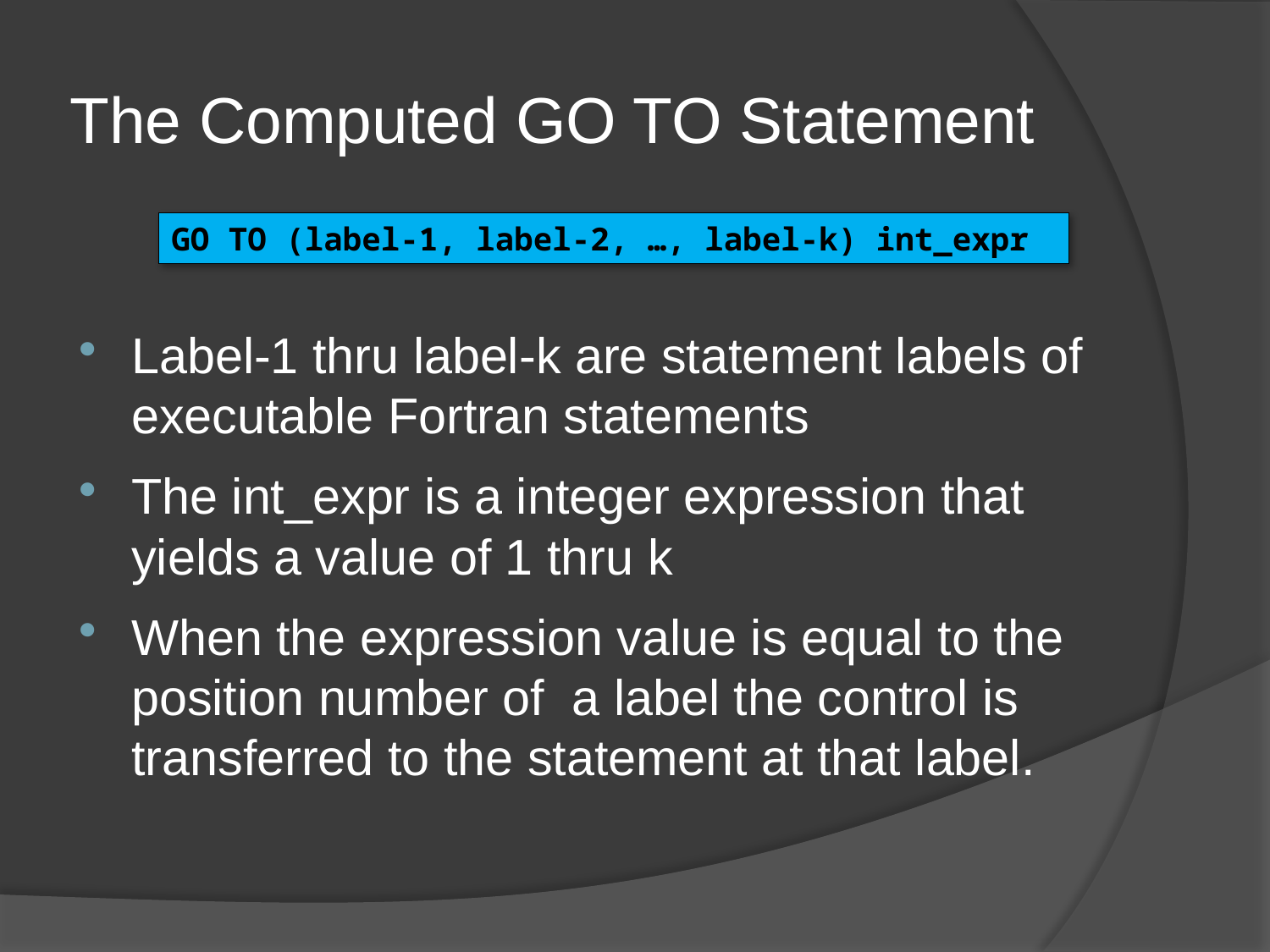

# The Computed GO TO Statement
GO TO (label-1, label-2, …, label-k) int_expr
Label-1 thru label-k are statement labels of executable Fortran statements
The int_expr is a integer expression that yields a value of 1 thru k
When the expression value is equal to the position number of  a label the control is transferred to the statement at that label.